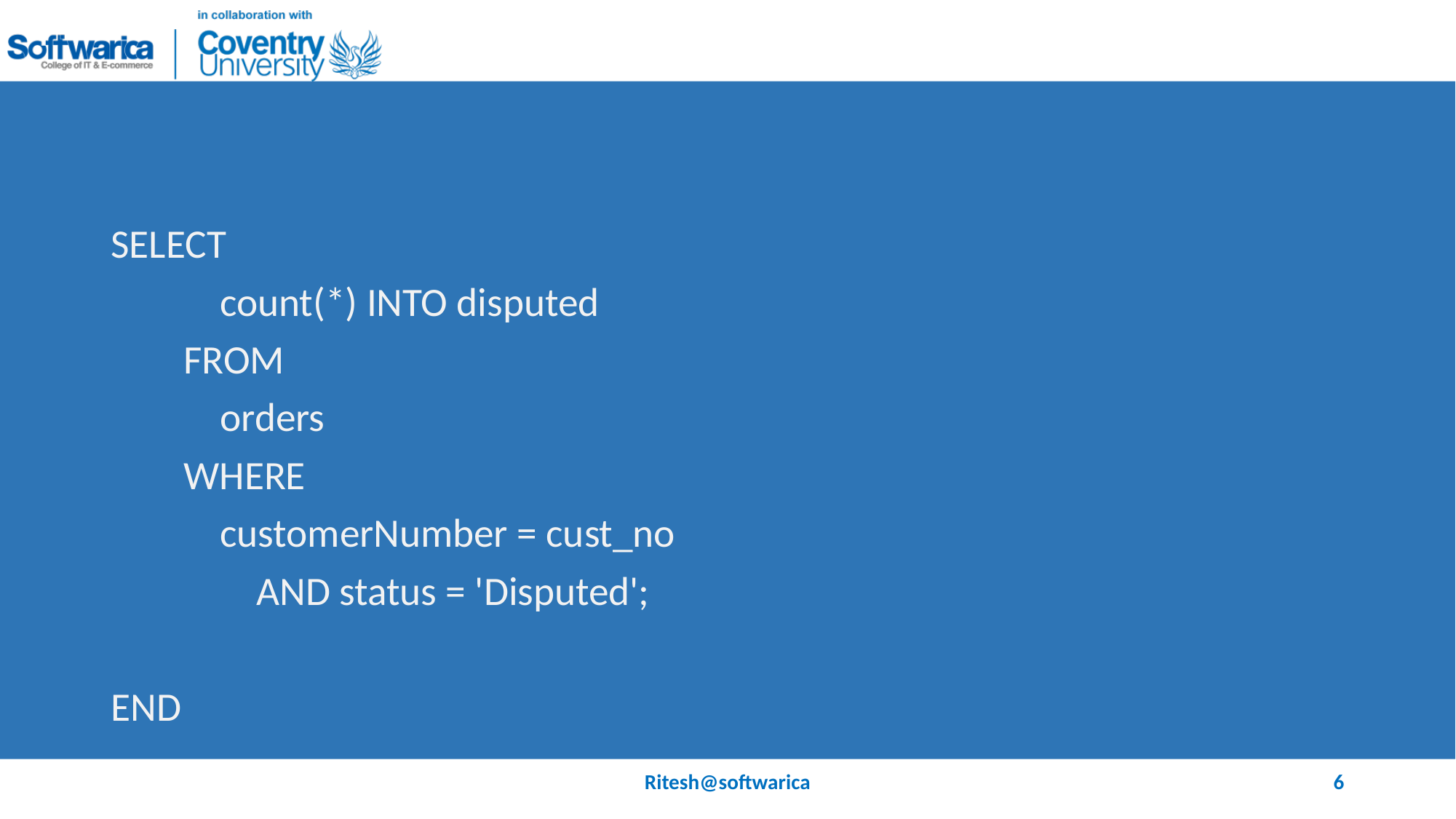

#
SELECT
            count(*) INTO disputed
        FROM
            orders
        WHERE
            customerNumber = cust_no
                AND status = 'Disputed';

END
Ritesh@softwarica
6